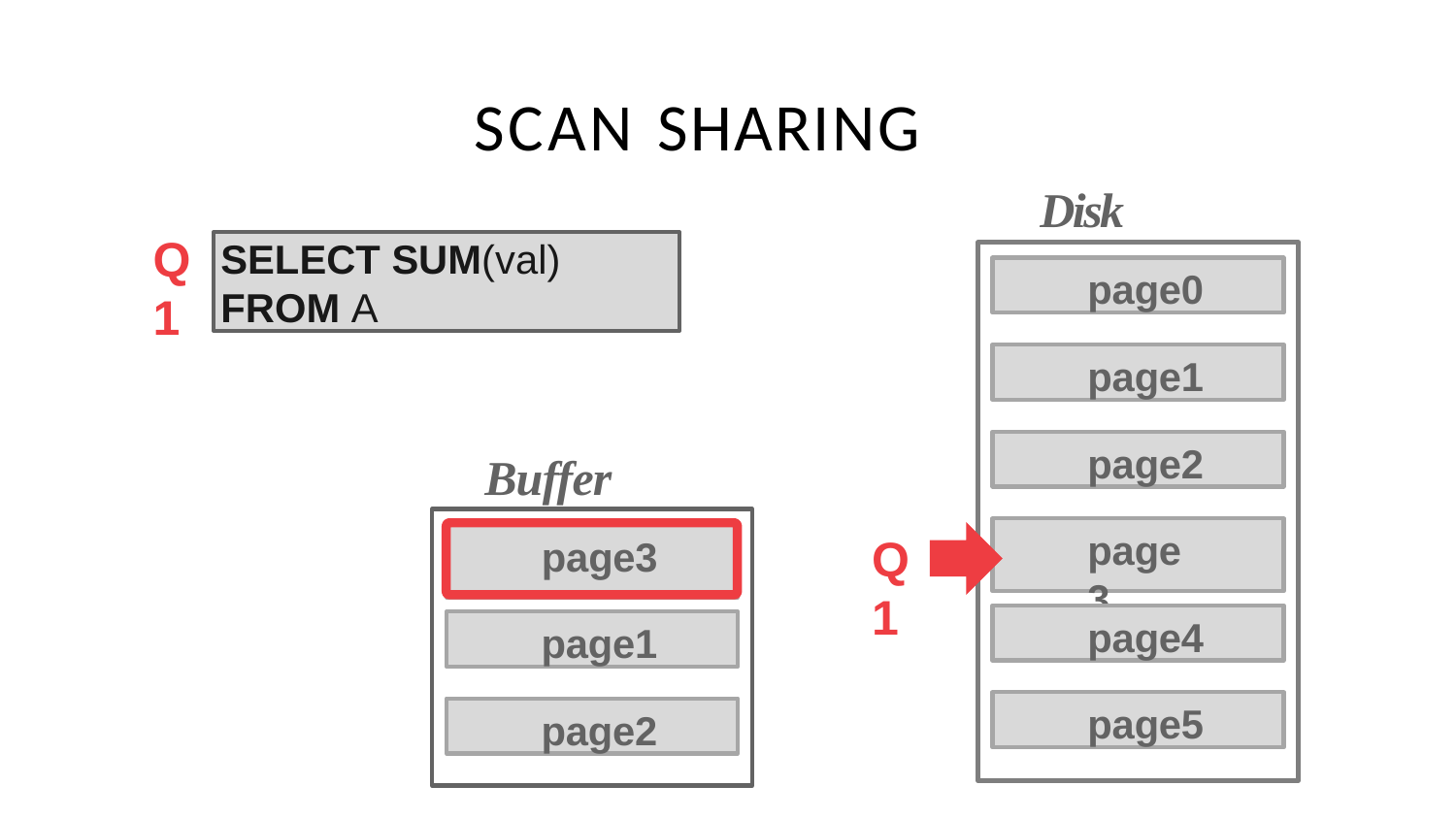

# SCAN SHARING
Disk Pages
Q1
SELECT SUM(val) FROM A

page0
page1
page2
Buffer Pool

page3
Q1
page3
page4
page1
page5
page2